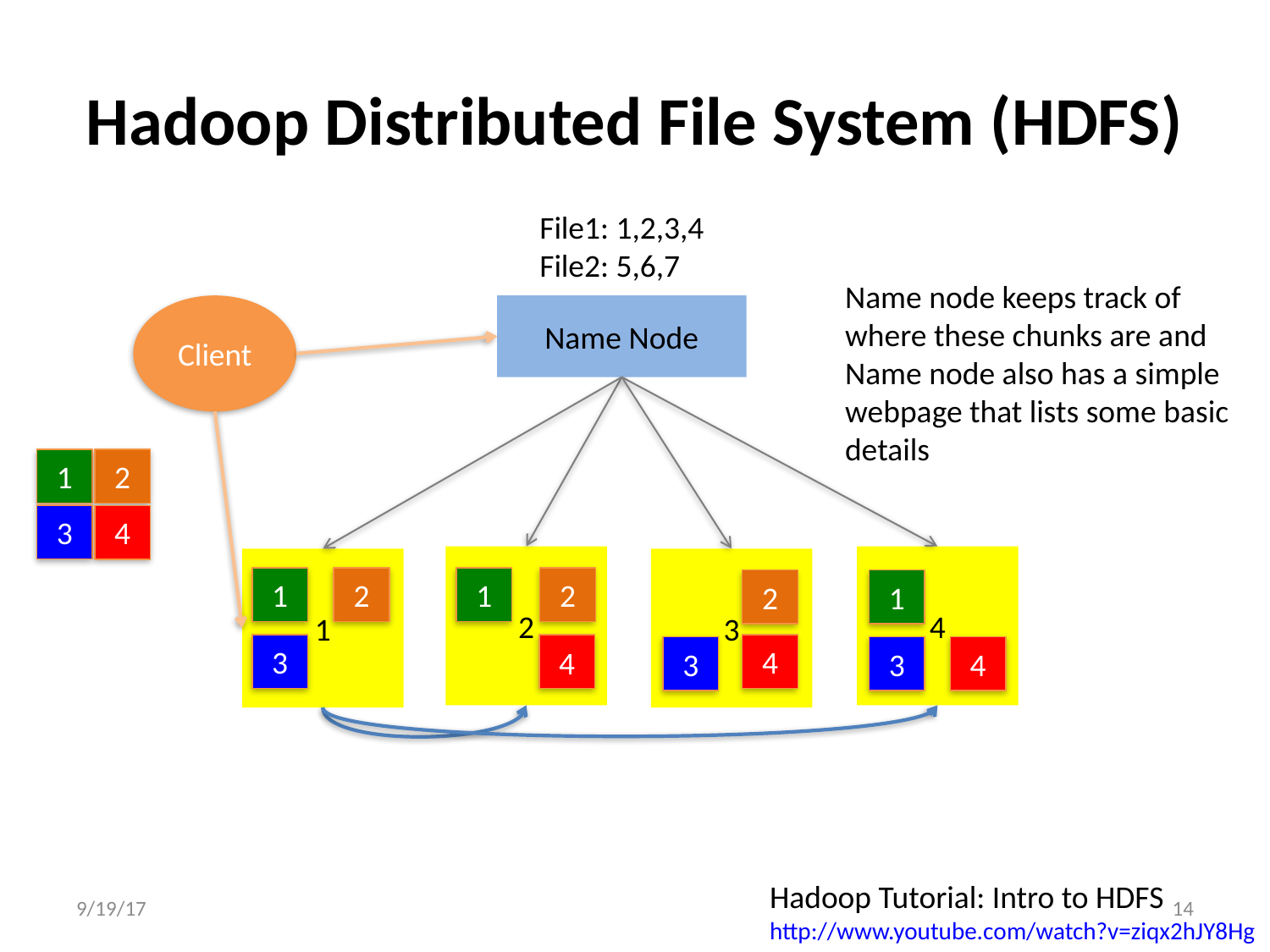

# Hadoop Distributed File System (HDFS)
File1: 1,2,3,4
File2: 5,6,7
Name node keeps track of where these chunks are and Name node also has a simple webpage that lists some basic details
Client
Name Node
1
2

3
4
2
4
1
3
1
2
1
2
2
1
3
4
4
3
4
3
Hadoop Tutorial: Intro to HDFS
http://www.youtube.com/watch?v=ziqx2hJY8Hg
9/19/17
14